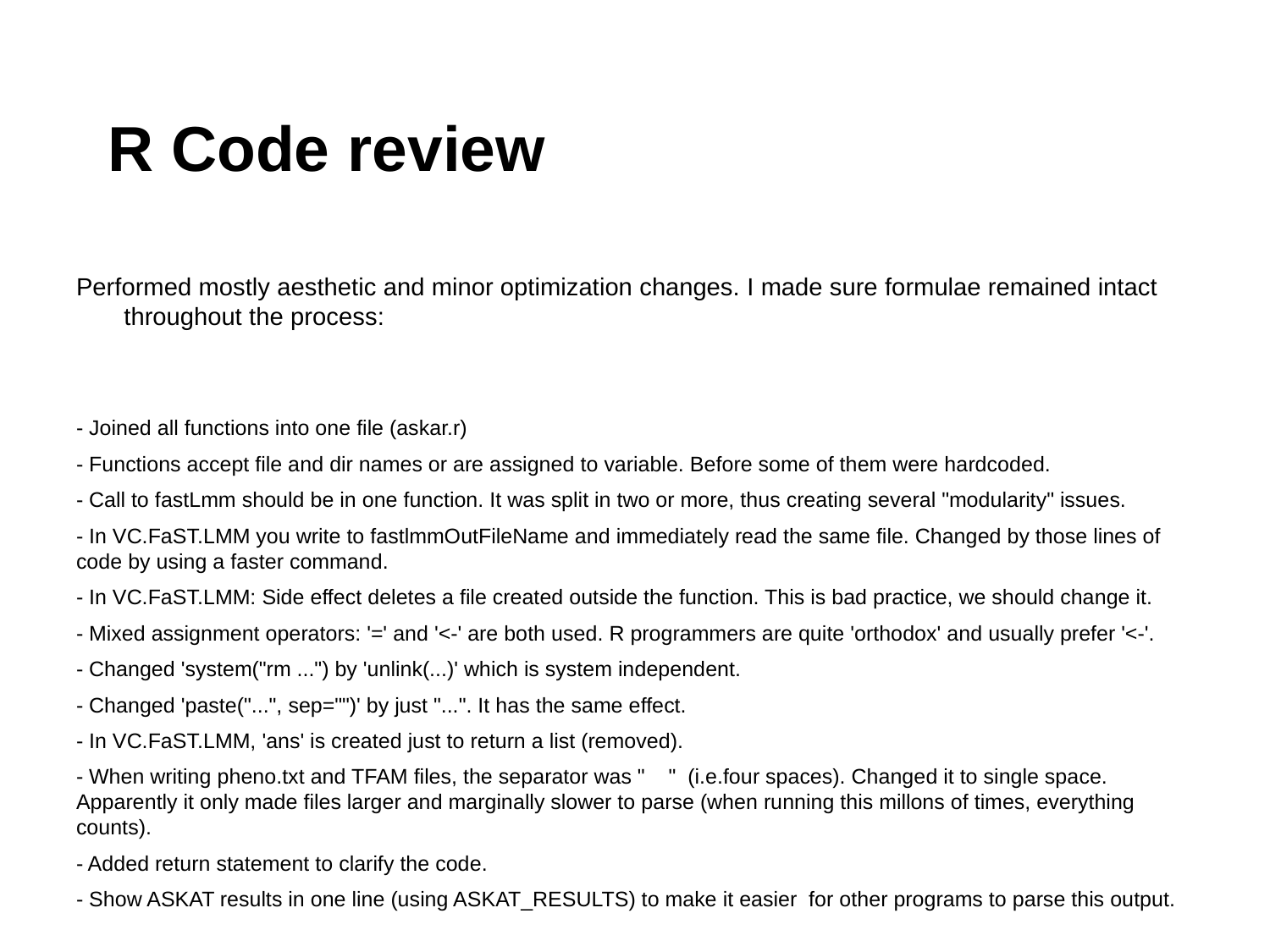

# R Code review

Performed mostly aesthetic and minor optimization changes. I made sure formulae remained intact throughout the process:

- Joined all functions into one file (askar.r)
- Functions accept file and dir names or are assigned to variable. Before some of them were hardcoded.
- Call to fastLmm should be in one function. It was split in two or more, thus creating several "modularity" issues.
- In VC.FaST.LMM you write to fastlmmOutFileName and immediately read the same file. Changed by those lines of code by using a faster command.
- In VC.FaST.LMM: Side effect deletes a file created outside the function. This is bad practice, we should change it.
- Mixed assignment operators: '=' and '<-' are both used. R programmers are quite 'orthodox' and usually prefer '<-'.
- Changed 'system("rm ...") by 'unlink(...)' which is system independent.
- Changed 'paste("...", sep="")' by just "...". It has the same effect.
- In VC.FaST.LMM, 'ans' is created just to return a list (removed).
- When writing pheno.txt and TFAM files, the separator was "    "  (i.e.four spaces). Changed it to single space. Apparently it only made files larger and marginally slower to parse (when running this millons of times, everything counts).
- Added return statement to clarify the code.
- Show ASKAT results in one line (using ASKAT_RESULTS) to make it easier  for other programs to parse this output.